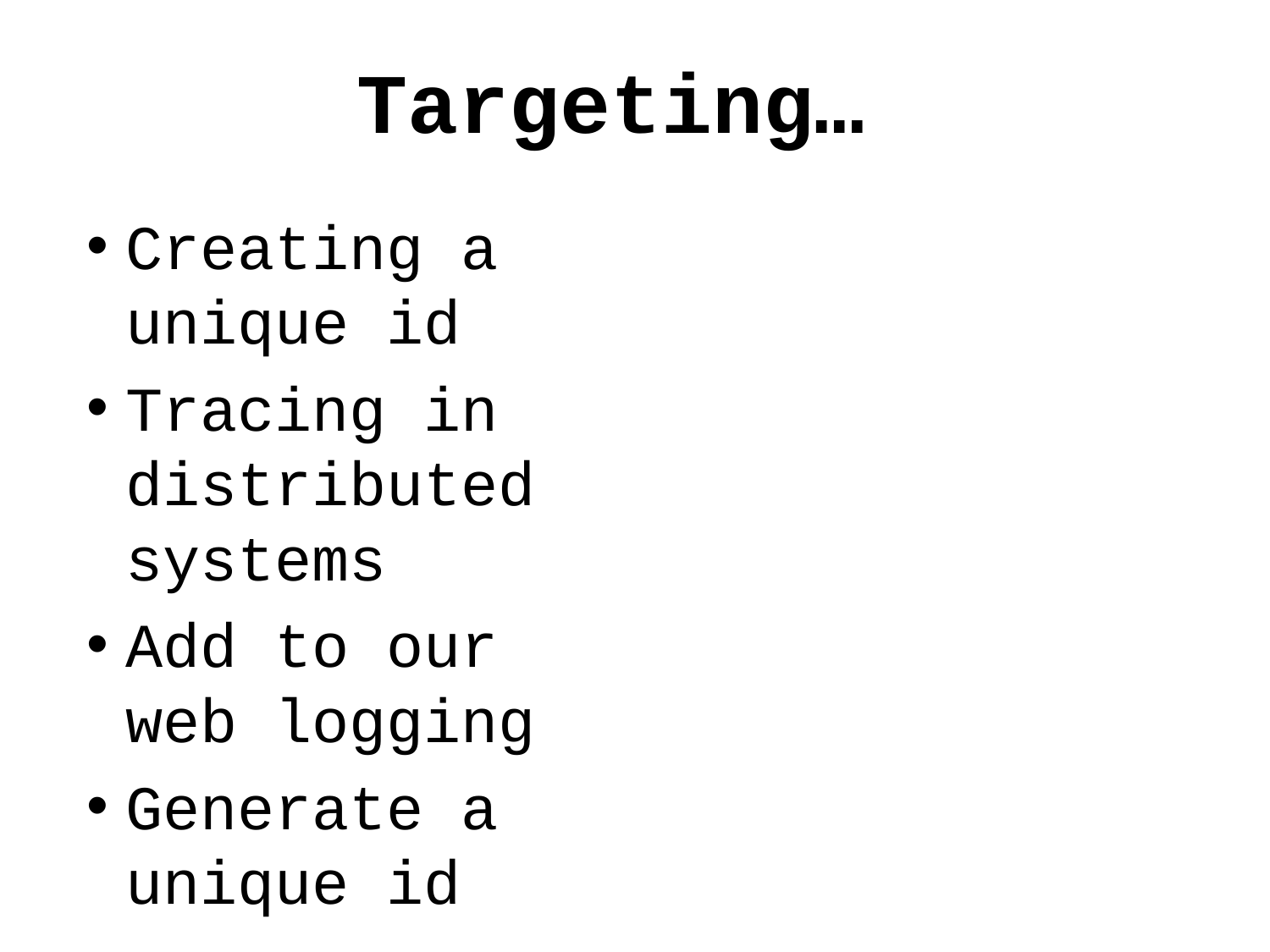

Targeting…
Creating a unique id
Tracing in distributed systems
Add to our web logging
Generate a unique id